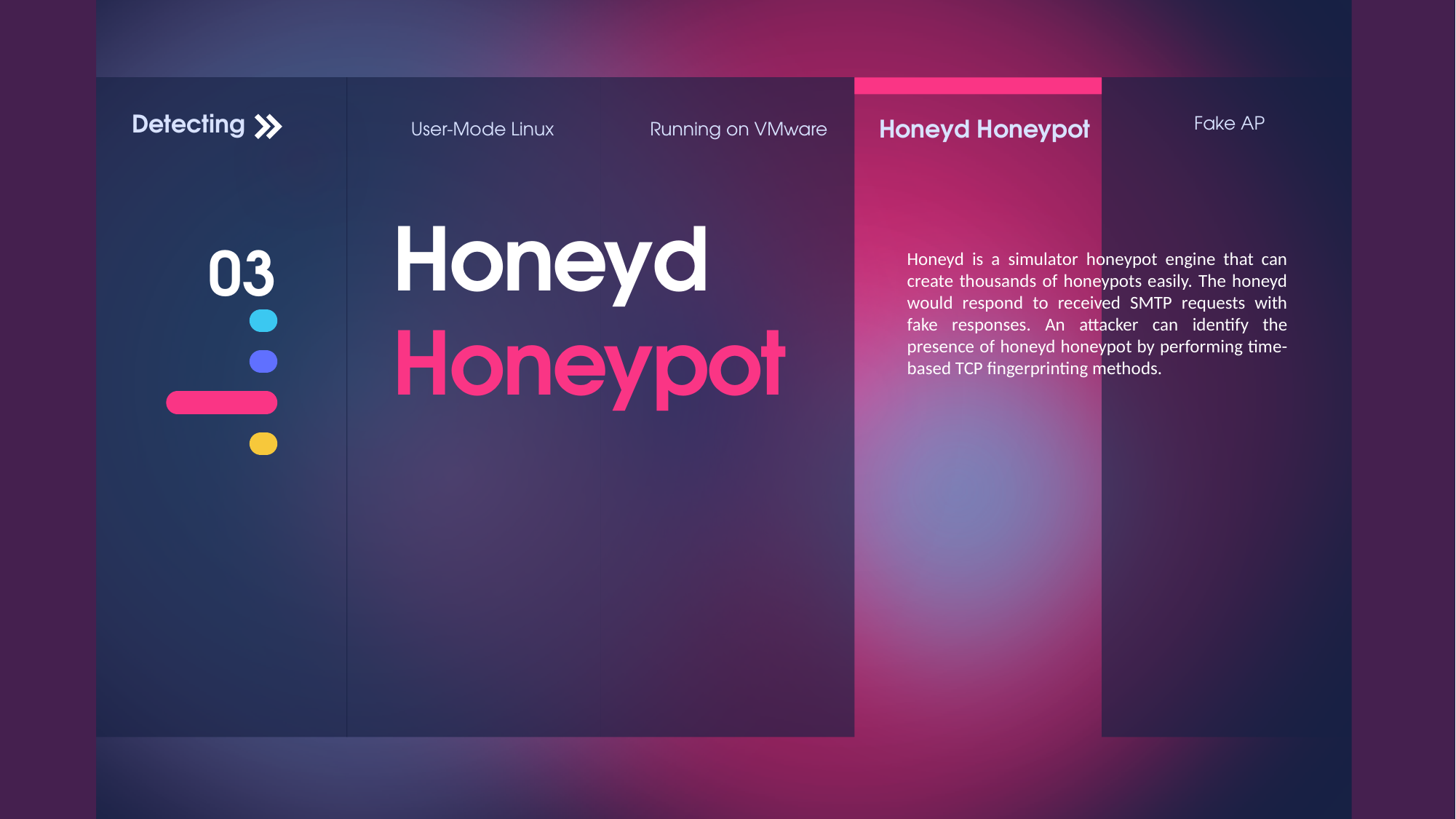

Detecting
Fake AP

Honeyd Honeypot
User-Mode Linux
Running on VMware

Honeyd Honeypot
03
Honeyd is a simulator honeypot engine that can create thousands of honeypots easily. The honeyd would respond to received SMTP requests with fake responses. An attacker can identify the presence of honeyd honeypot by performing time-based TCP fingerprinting methods.